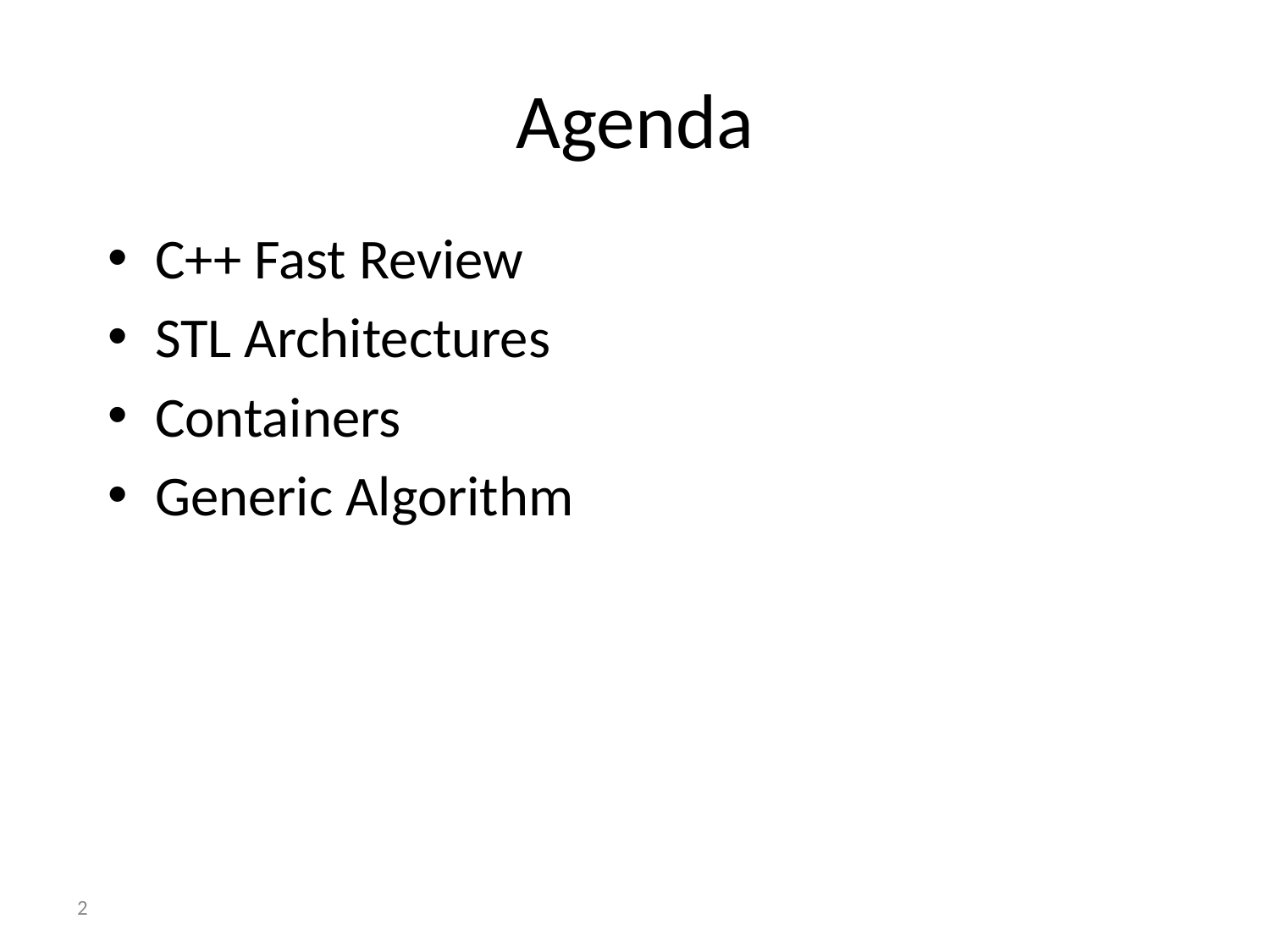

# Agenda
C++ Fast Review
STL Architectures
Containers
Generic Algorithm
2